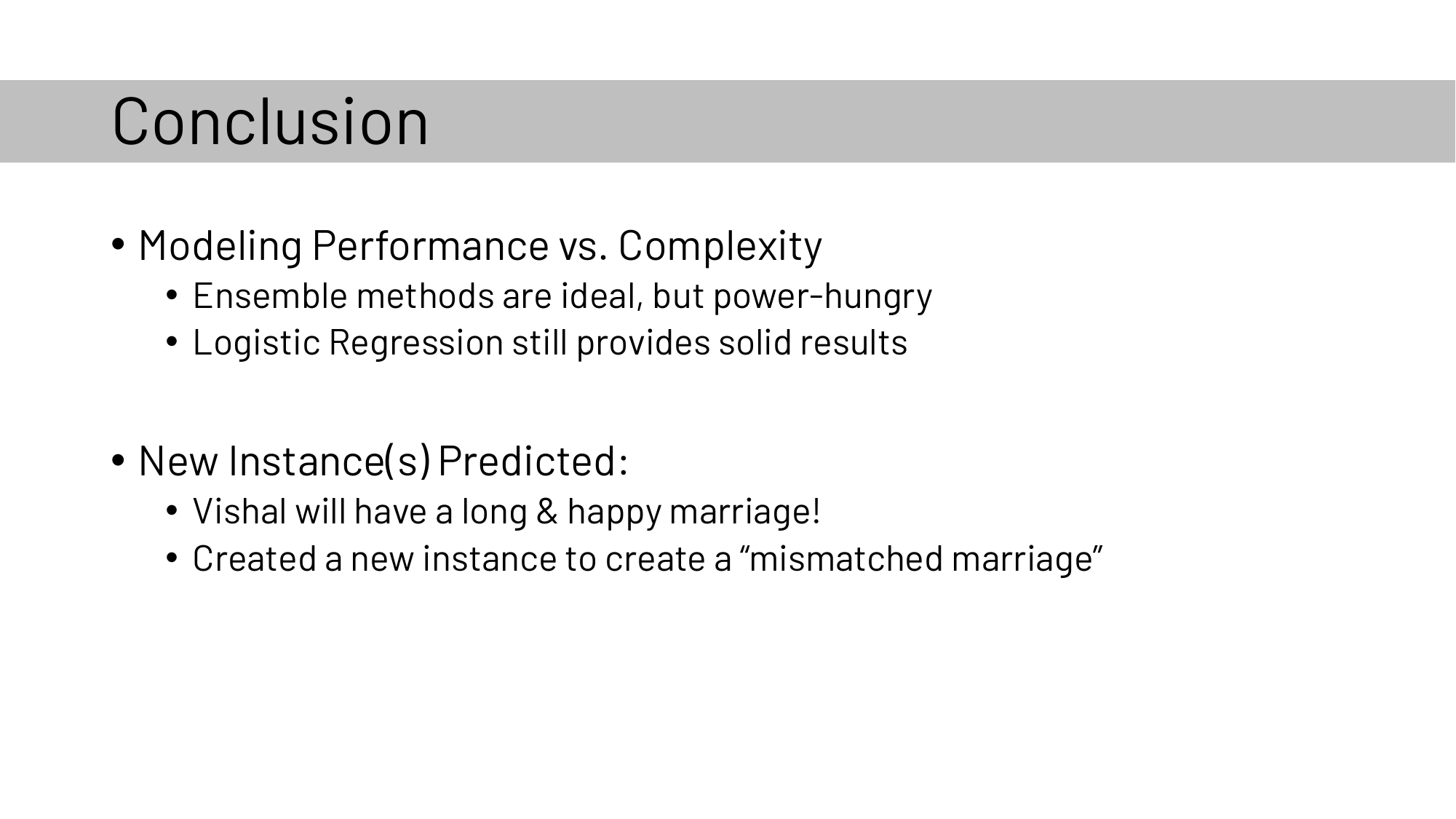

# Conclusion

Modeling Performance vs. Complexity
Ensemble methods are ideal, but power-hungry
Logistic Regression still provides solid results

New Instance(s) Predicted:
Vishal will have a long & happy marriage!
Created a new instance to create a “mismatched marriage”